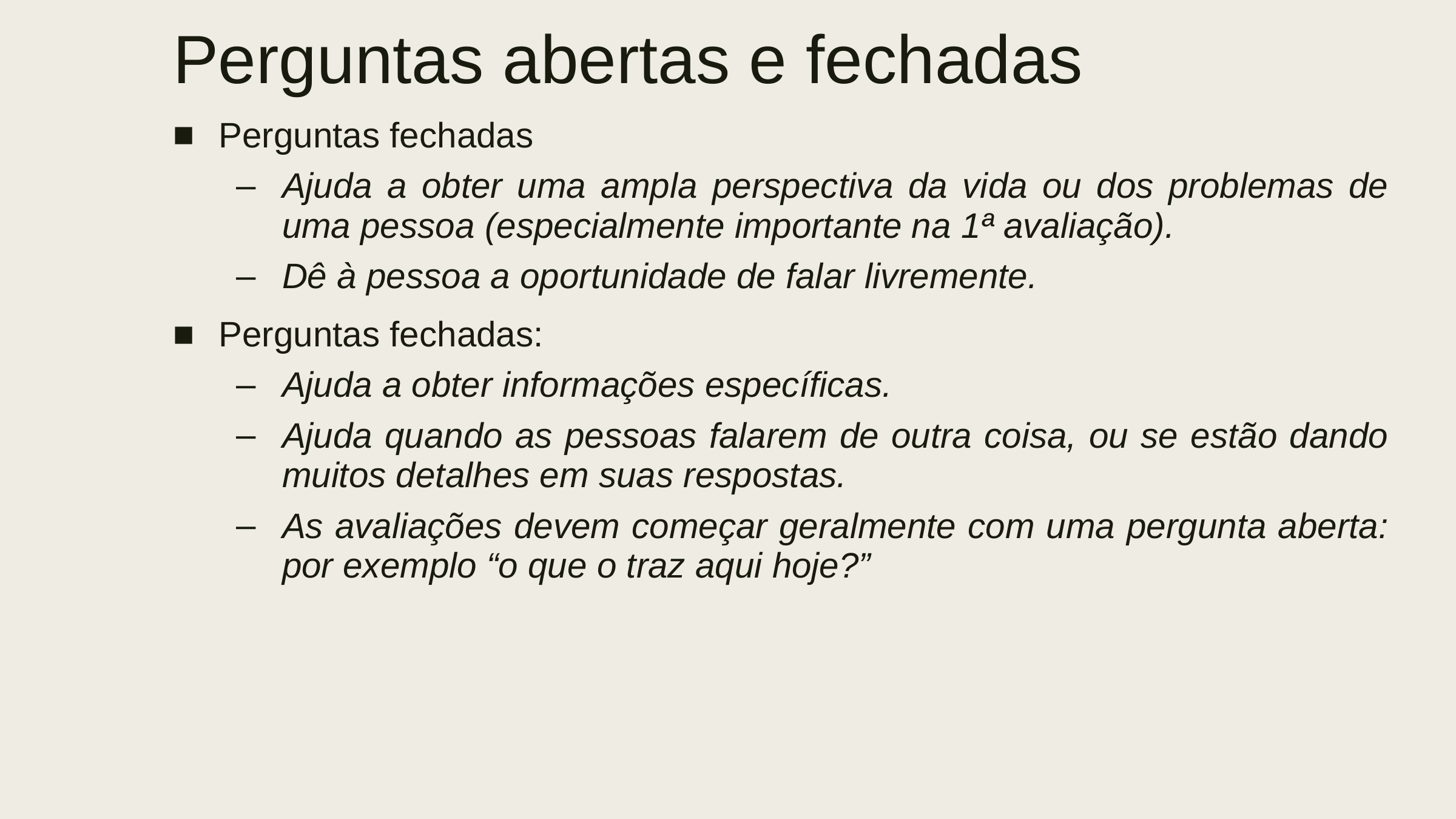

# Perguntas abertas e fechadas
Perguntas fechadas
Ajuda a obter uma ampla perspectiva da vida ou dos problemas de uma pessoa (especialmente importante na 1ª avaliação).
Dê à pessoa a oportunidade de falar livremente.
Perguntas fechadas:
Ajuda a obter informações específicas.
Ajuda quando as pessoas falarem de outra coisa, ou se estão dando muitos detalhes em suas respostas.
As avaliações devem começar geralmente com uma pergunta aberta: por exemplo “o que o traz aqui hoje?”